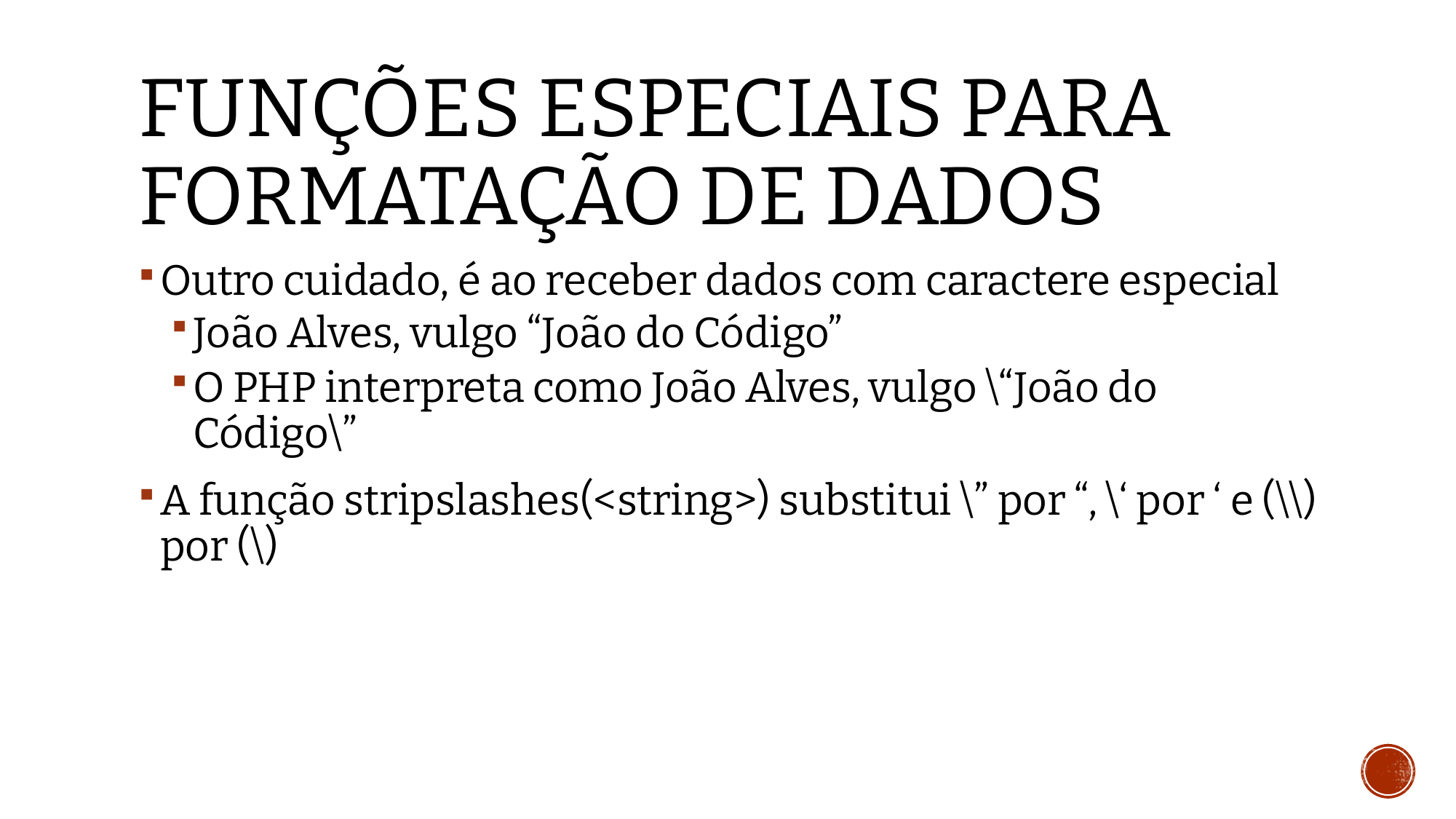

# Funções especiais para formatação de dados
Outro cuidado, é ao receber dados com caractere especial
João Alves, vulgo “João do Código”
O PHP interpreta como João Alves, vulgo \“João do Código\”
A função stripslashes(<string>) substitui \” por “, \‘ por ‘ e (\\) por (\)